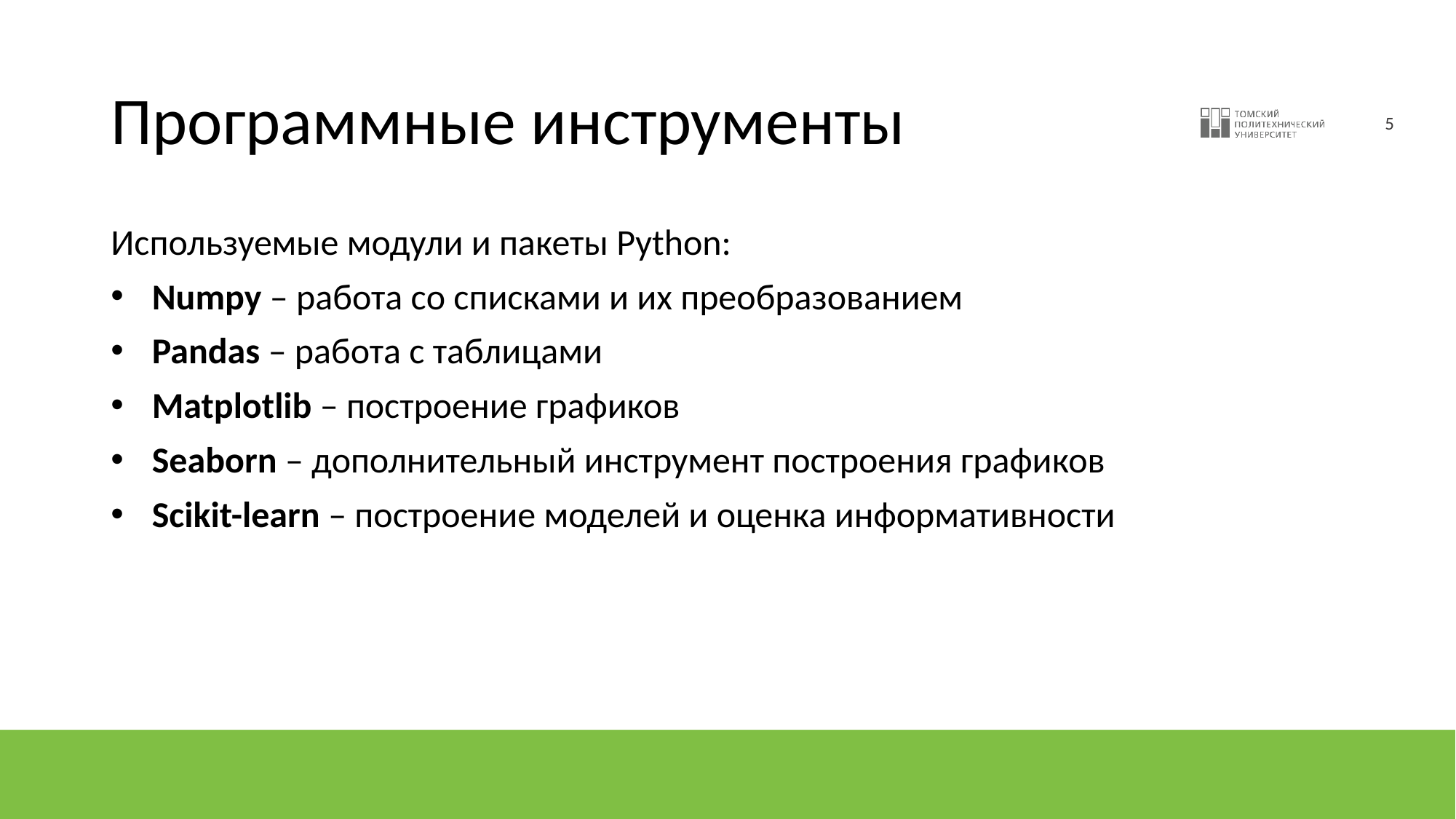

# Программные инструменты
Используемые модули и пакеты Python:
Numpy – работа со списками и их преобразованием
Pandas – работа с таблицами
Matplotlib – построение графиков
Seaborn – дополнительный инструмент построения графиков
Scikit-learn – построение моделей и оценка информативности